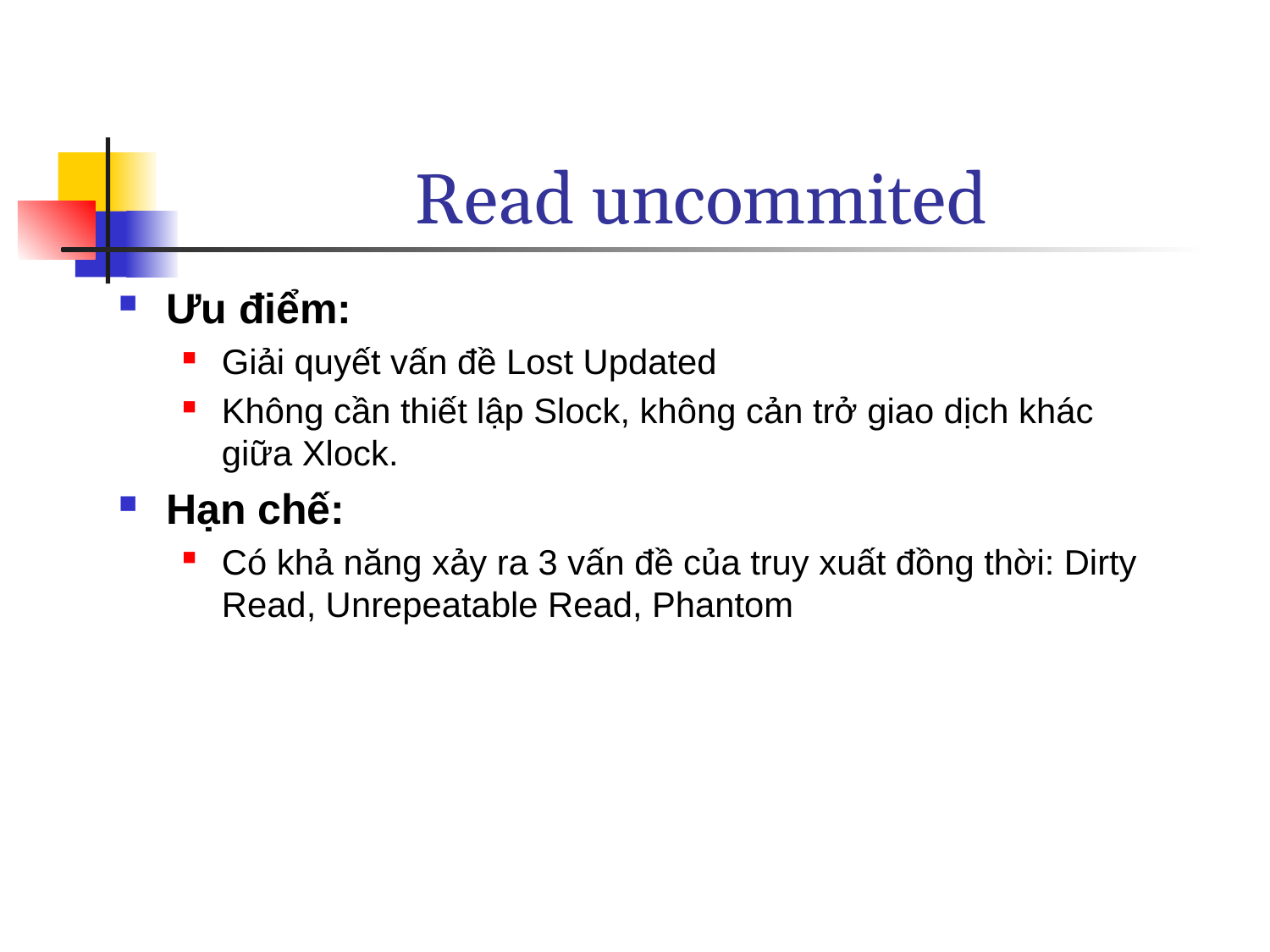

# Read uncommited
Ưu điểm:
Giải quyết vấn đề Lost Updated
Không cần thiết lập Slock, không cản trở giao dịch khác giữa Xlock.
Hạn chế:
Có khả năng xảy ra 3 vấn đề của truy xuất đồng thời: Dirty Read, Unrepeatable Read, Phantom